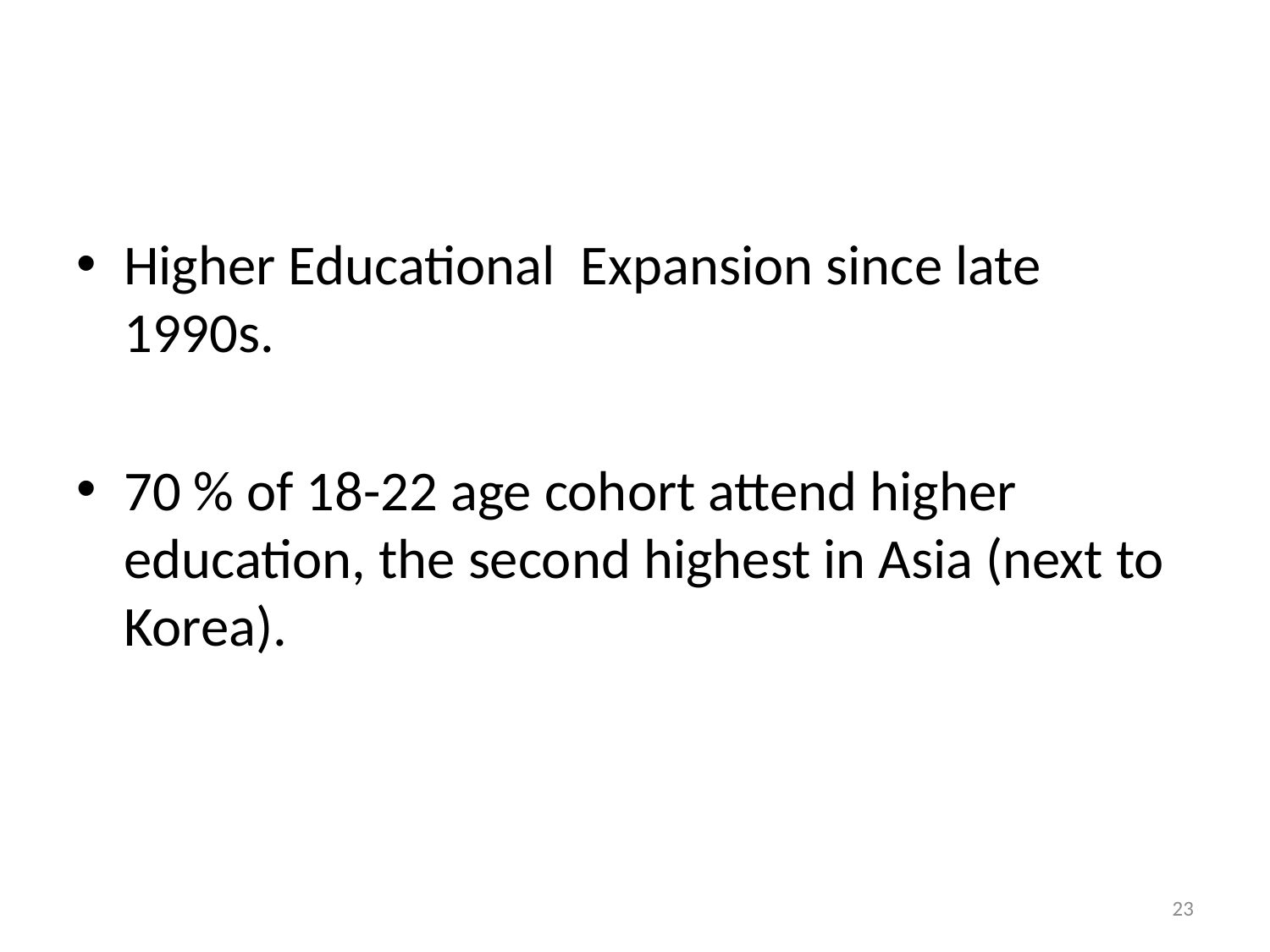

#
Higher Educational  Expansion since late 1990s.

70 % of 18-22 age cohort attend higher education, the second highest in Asia (next to Korea).

23